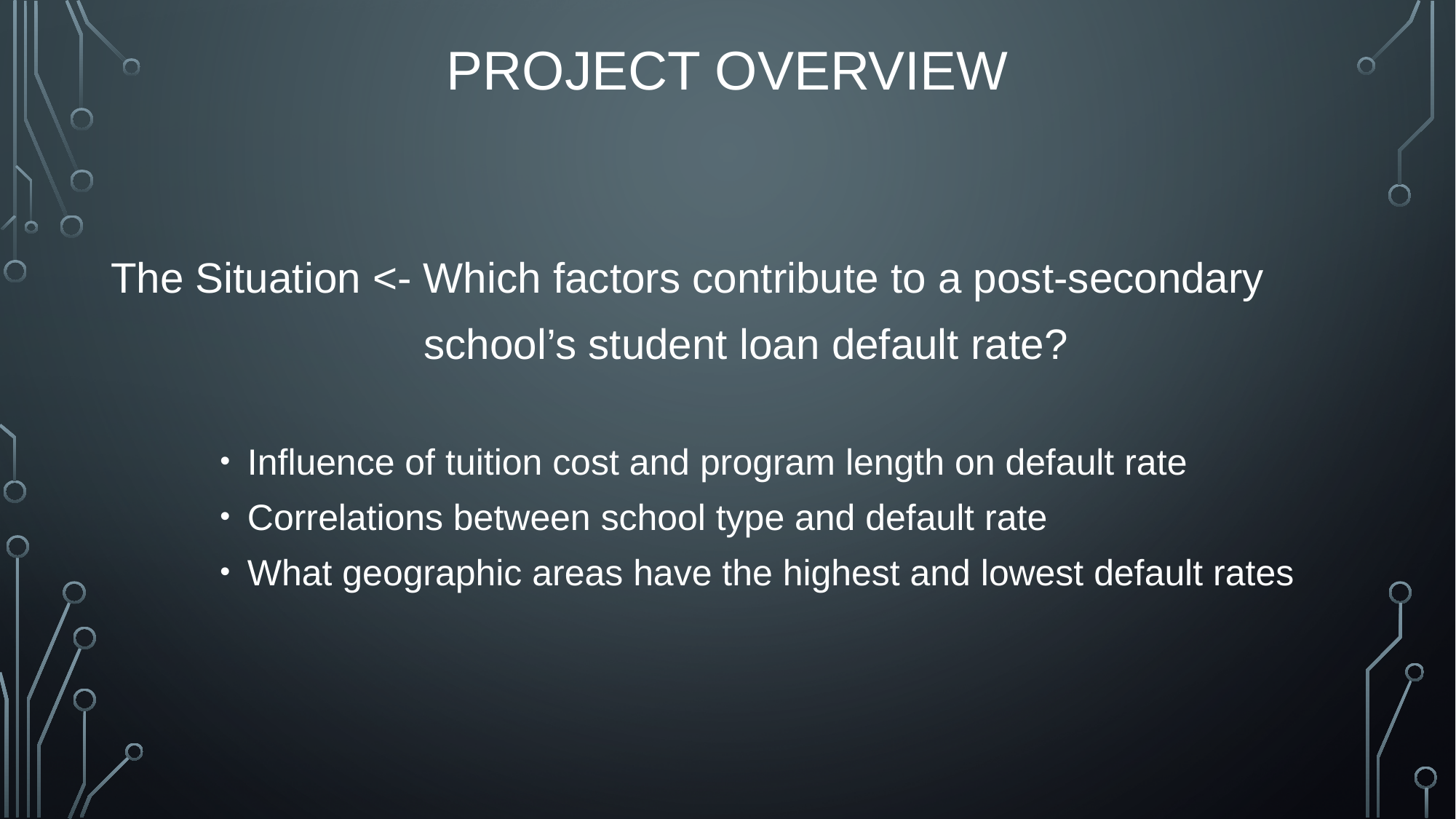

# Project overview
The Situation <- Which factors contribute to a post-secondary
 		        school’s student loan default rate?

Influence of tuition cost and program length on default rate
Correlations between school type and default rate
What geographic areas have the highest and lowest default rates